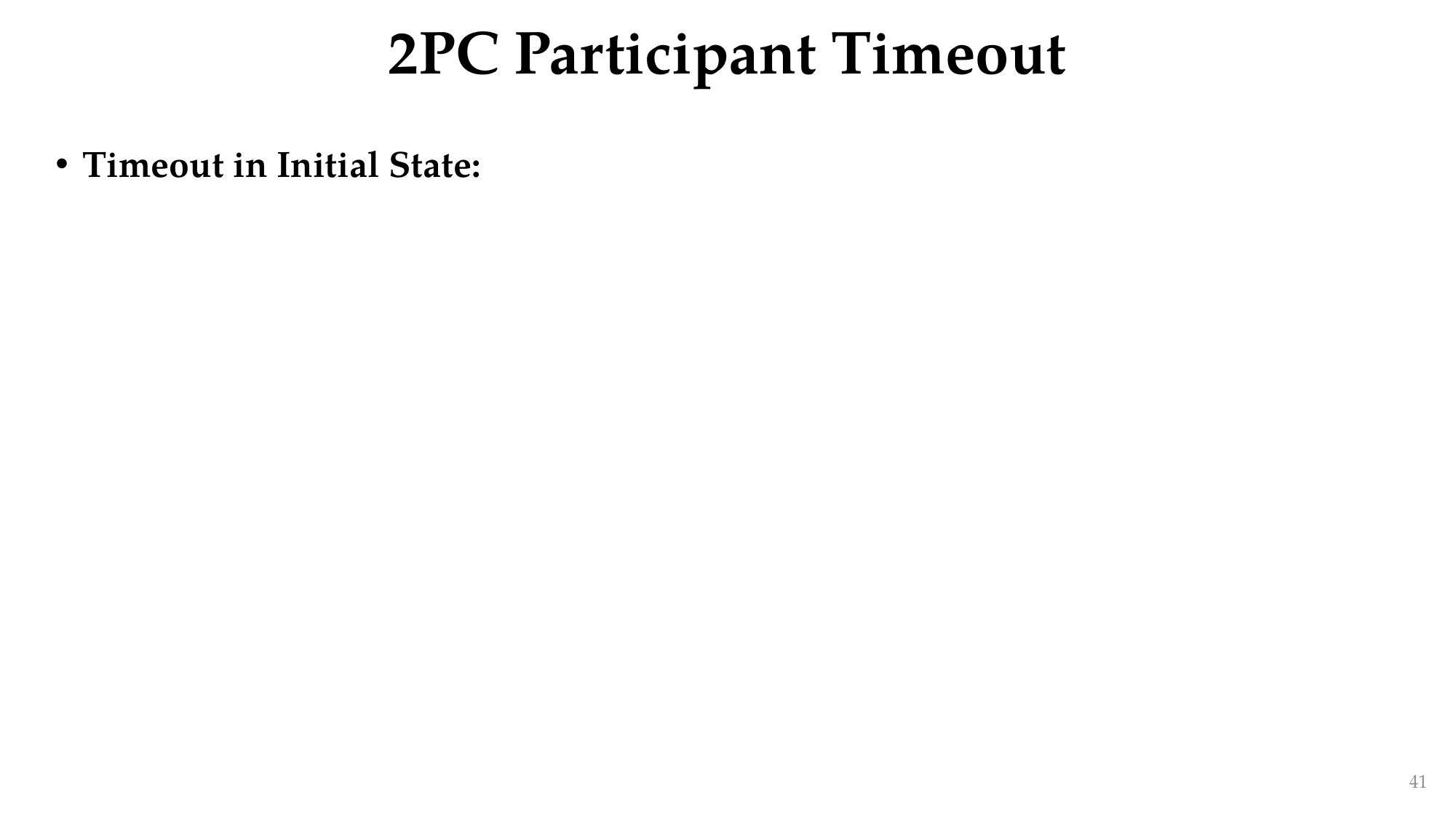

# 2PC Participant Timeout
Timeout in Initial State:

41